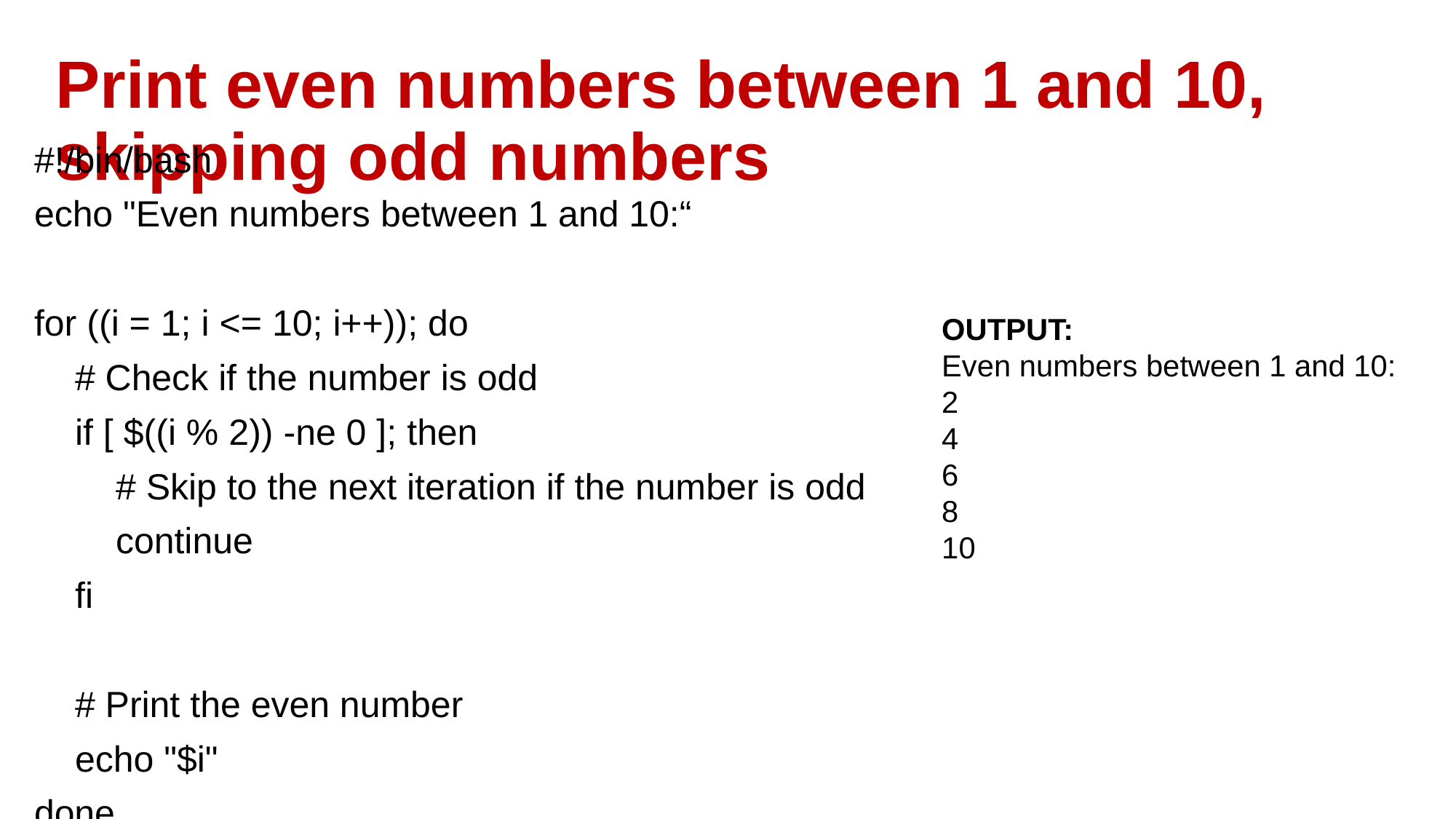

# Print even numbers between 1 and 10, skipping odd numbers
#!/bin/bash
echo "Even numbers between 1 and 10:“

for ((i = 1; i <= 10; i++)); do
    # Check if the number is odd
    if [ $((i % 2)) -ne 0 ]; then
        # Skip to the next iteration if the number is odd
        continue
    fi

    # Print the even number
    echo "$i"
done
OUTPUT:
Even numbers between 1 and 10:
2
4
6
8
10